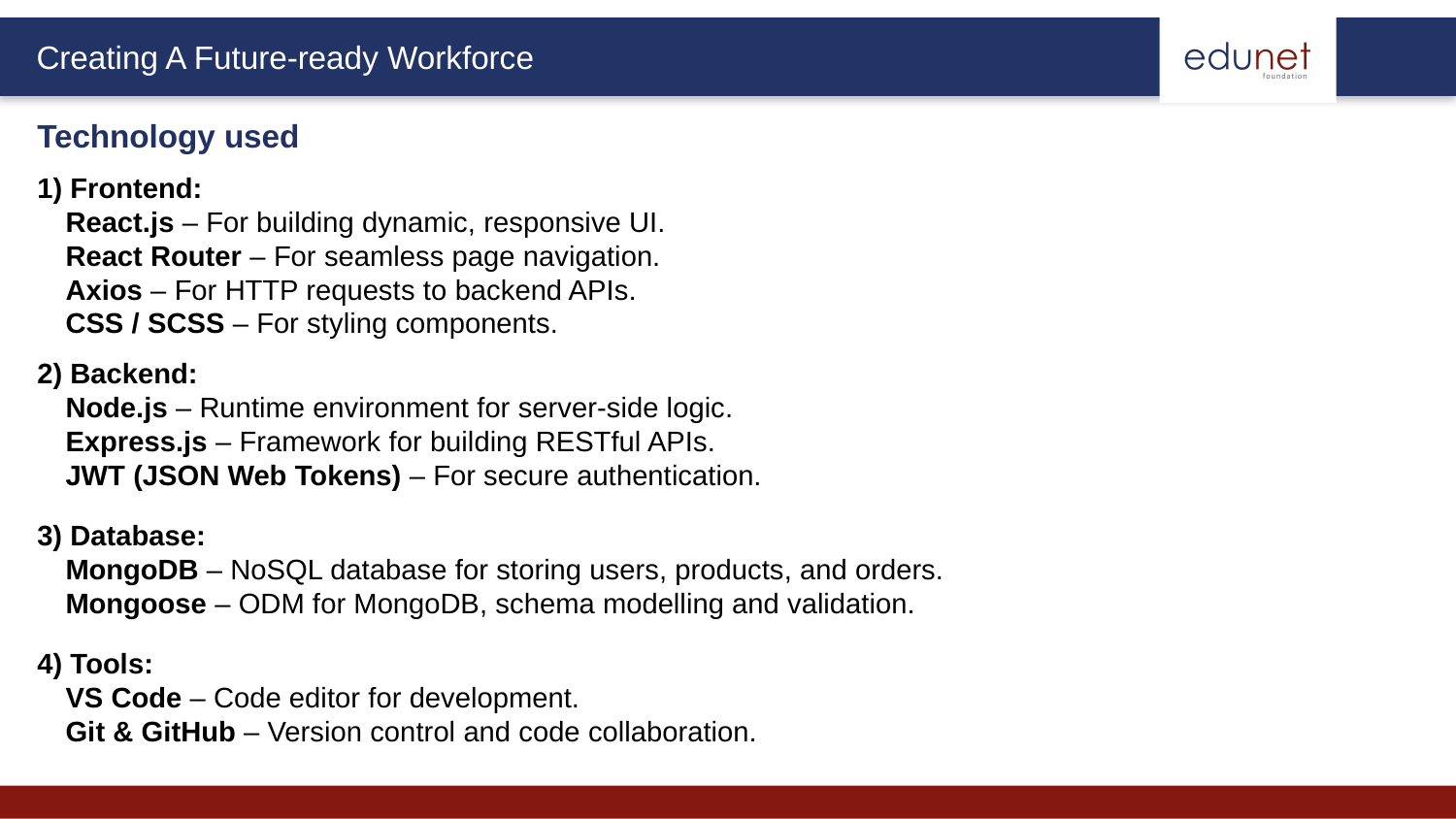

Technology used
1) Frontend:
React.js – For building dynamic, responsive UI.
React Router – For seamless page navigation.
Axios – For HTTP requests to backend APIs.
CSS / SCSS – For styling components.
2) Backend:
Node.js – Runtime environment for server-side logic.
Express.js – Framework for building RESTful APIs.
JWT (JSON Web Tokens) – For secure authentication.
3) Database:
MongoDB – NoSQL database for storing users, products, and orders.
Mongoose – ODM for MongoDB, schema modelling and validation.
4) Tools:
VS Code – Code editor for development.
Git & GitHub – Version control and code collaboration.